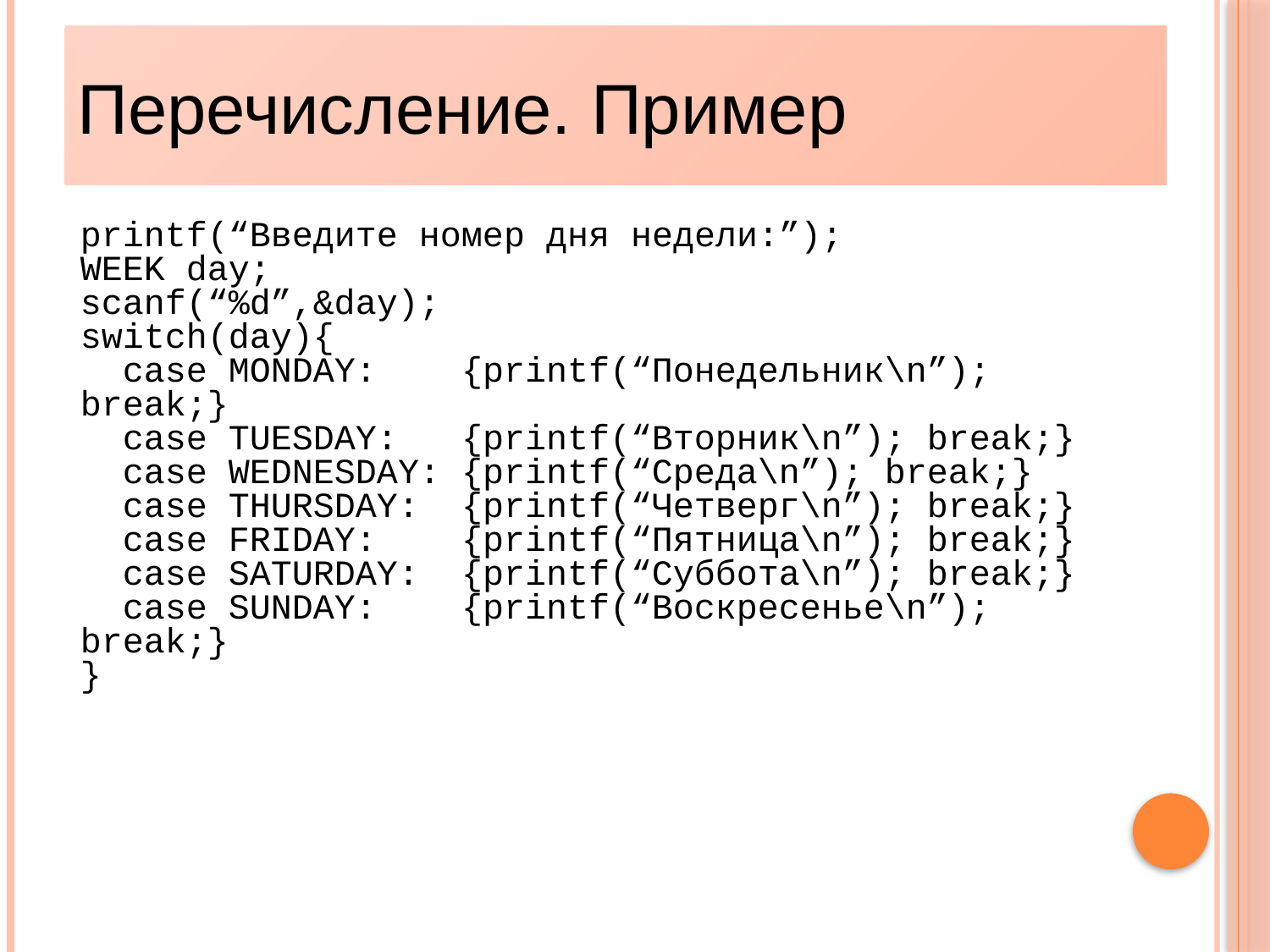

Перечисление. Пример
29
printf(“Введите номер дня недели:”);
WEEK day;
scanf(“%d”,&day);
switch(day){
  case MONDAY:    {printf(“Понедельник\n”); break;}
  case TUESDAY:   {printf(“Вторник\n”); break;}
  case WEDNESDAY: {printf(“Среда\n”); break;}
  case THURSDAY:  {printf(“Четверг\n”); break;}
  case FRIDAY:    {printf(“Пятница\n”); break;}
  case SATURDAY:  {printf(“Суббота\n”); break;}
  case SUNDAY:    {printf(“Воскресенье\n”); break;}
}